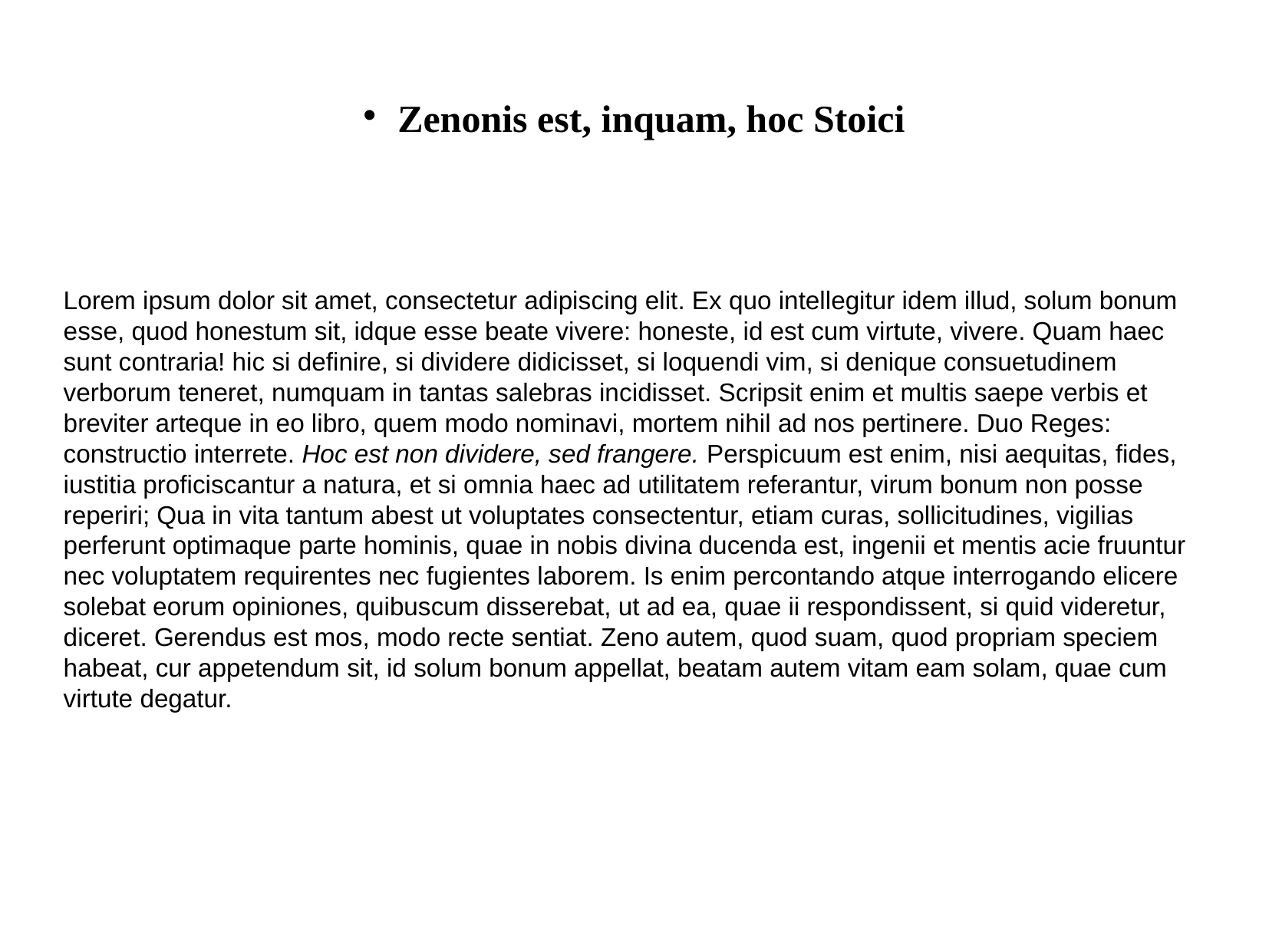

Zenonis est, inquam, hoc Stoici
Lorem ipsum dolor sit amet, consectetur adipiscing elit. Ex quo intellegitur idem illud, solum bonum esse, quod honestum sit, idque esse beate vivere: honeste, id est cum virtute, vivere. Quam haec sunt contraria! hic si definire, si dividere didicisset, si loquendi vim, si denique consuetudinem verborum teneret, numquam in tantas salebras incidisset. Scripsit enim et multis saepe verbis et breviter arteque in eo libro, quem modo nominavi, mortem nihil ad nos pertinere. Duo Reges: constructio interrete. Hoc est non dividere, sed frangere. Perspicuum est enim, nisi aequitas, fides, iustitia proficiscantur a natura, et si omnia haec ad utilitatem referantur, virum bonum non posse reperiri; Qua in vita tantum abest ut voluptates consectentur, etiam curas, sollicitudines, vigilias perferunt optimaque parte hominis, quae in nobis divina ducenda est, ingenii et mentis acie fruuntur nec voluptatem requirentes nec fugientes laborem. Is enim percontando atque interrogando elicere solebat eorum opiniones, quibuscum disserebat, ut ad ea, quae ii respondissent, si quid videretur, diceret. Gerendus est mos, modo recte sentiat. Zeno autem, quod suam, quod propriam speciem habeat, cur appetendum sit, id solum bonum appellat, beatam autem vitam eam solam, quae cum virtute degatur.